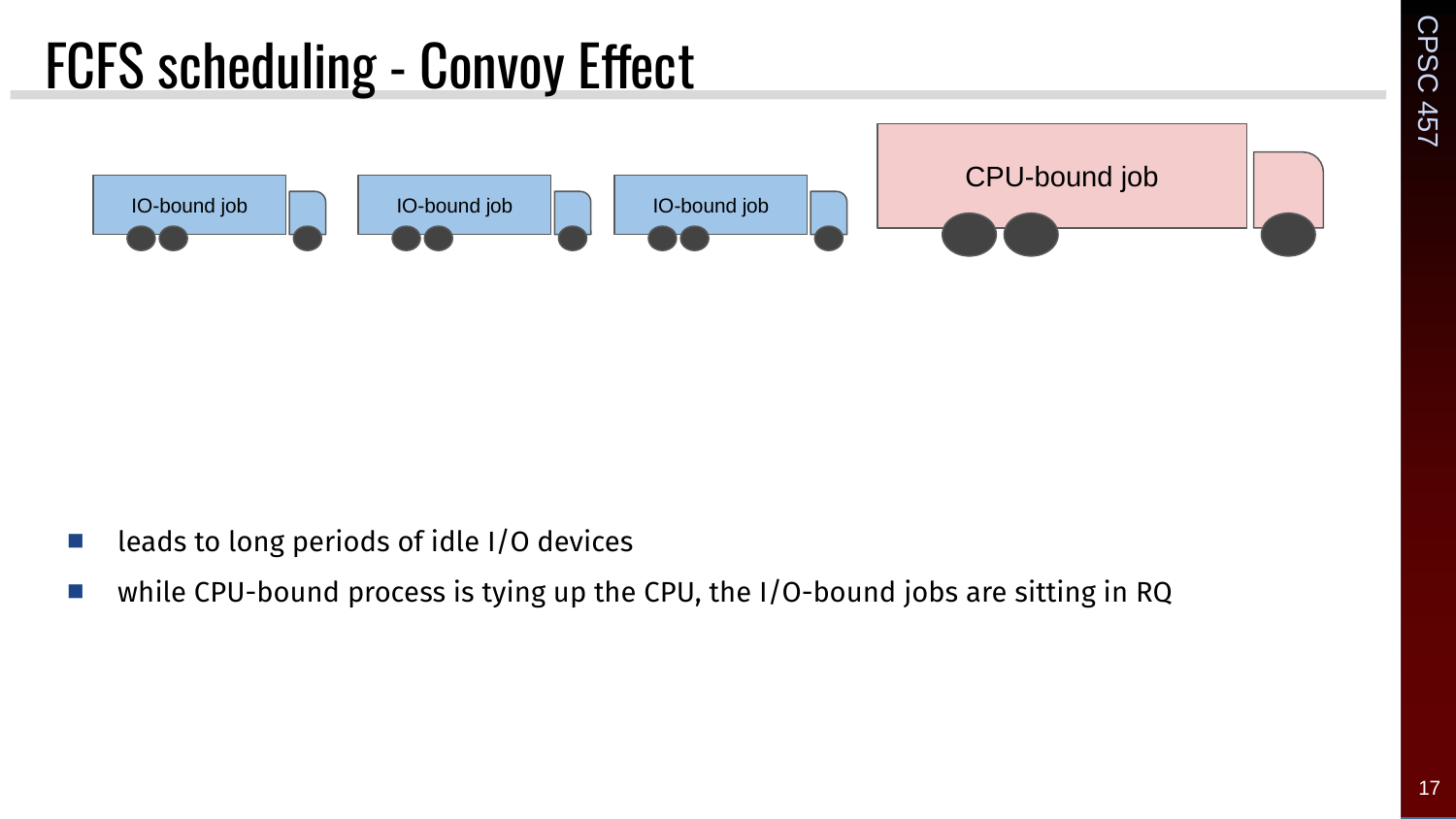

# FCFS scheduling - Convoy Effect

leads to long periods of idle I/O devices
while CPU-bound process is tying up the CPU, the I/O-bound jobs are sitting in RQ
CPU-bound job

IO-bound job

IO-bound job

IO-bound job